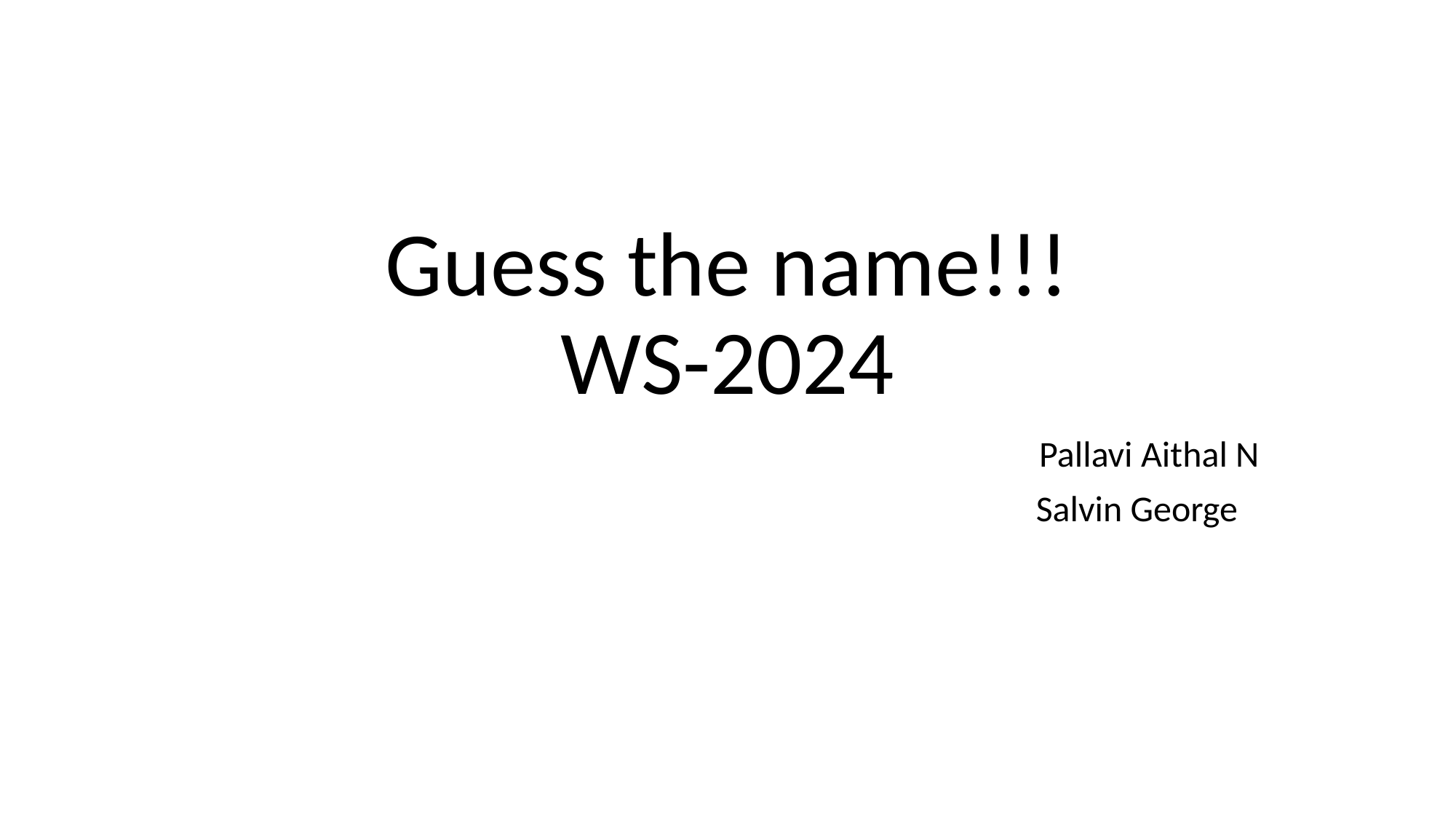

# Guess the name!!!
WS-2024
                                                                                                       Pallavi Aithal N
                                                                                                     Salvin George